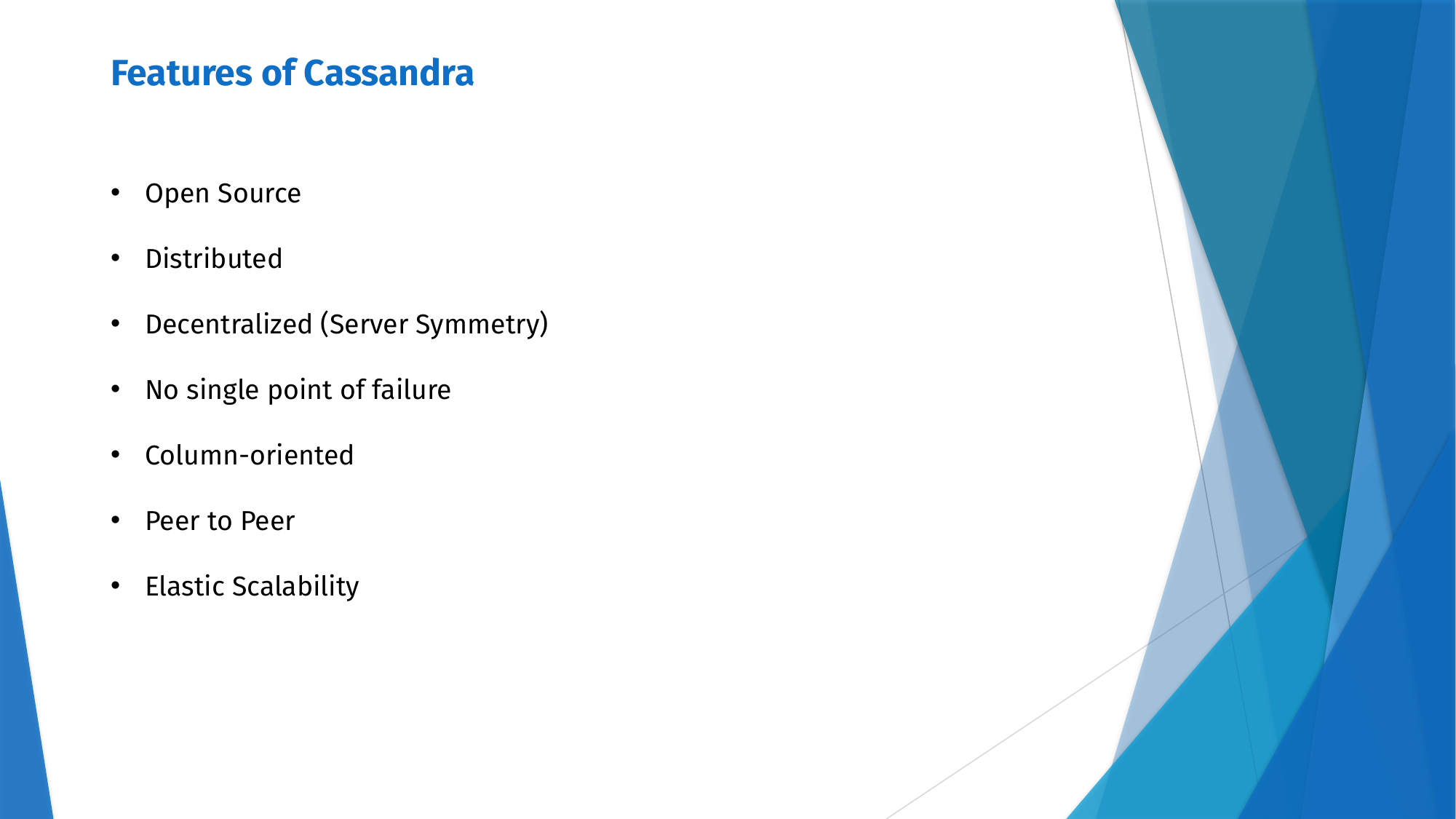

# Features of Cassandra

Open Source

Distributed

Decentralized (Server Symmetry)

No single point of failure

Column-oriented

Peer to Peer

Elastic Scalability